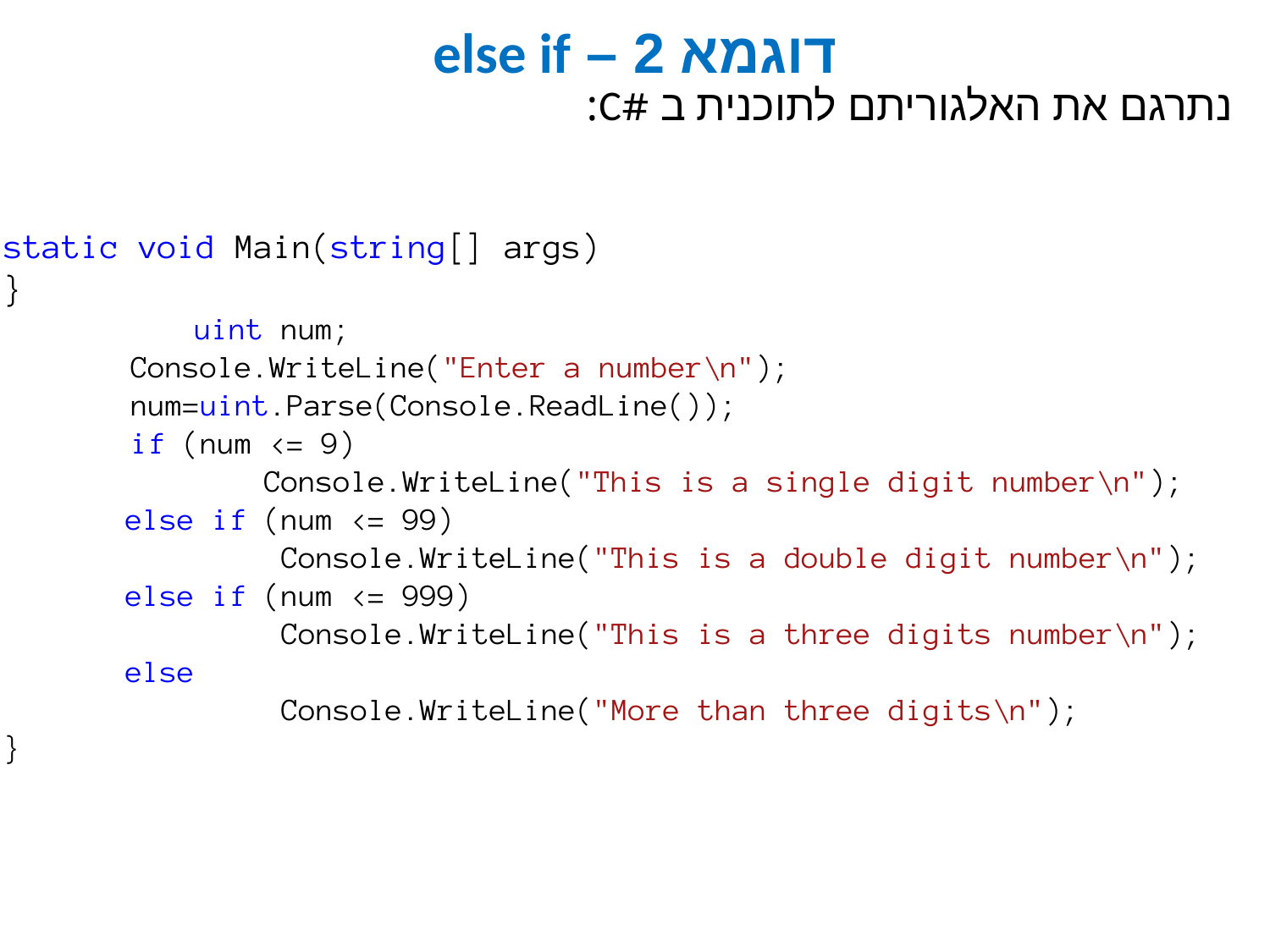

# דוגמא 2 – else if
נתרגם את האלגוריתם לתוכנית ב #C:
static void Main(string[] args)
}
	uint num;
	Console.WriteLine("Enter a number\n");
       	num=uint.Parse(Console.ReadLine());
       	if (num <= 9)
               Console.WriteLine("This is a single digit number\n");
       else if (num <= 99)
                Console.WriteLine("This is a double digit number\n");
       else if (num <= 999)
                Console.WriteLine("This is a three digits number\n");
       else
                Console.WriteLine("More than three digits\n");
}